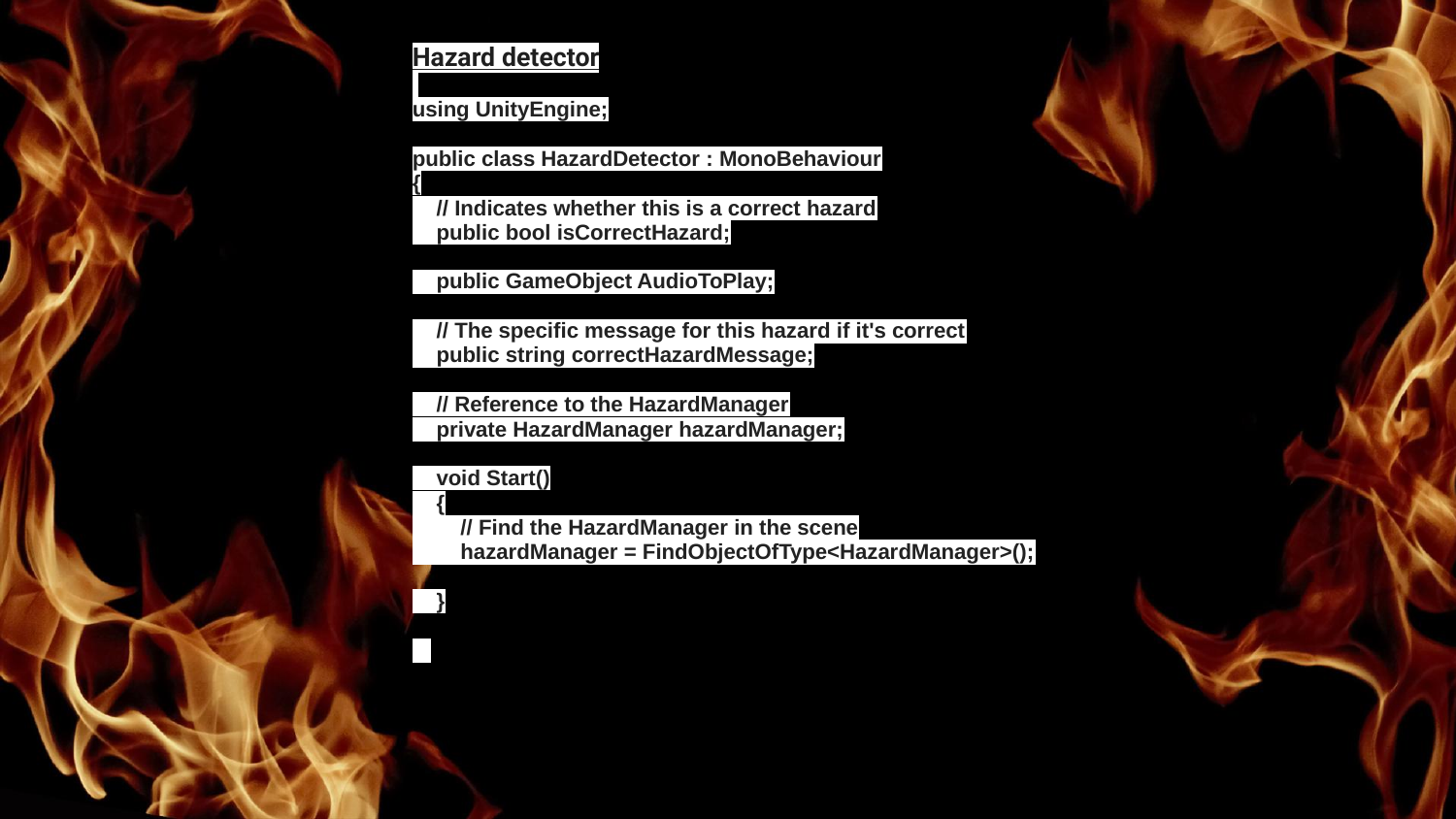

Hazard detector

using UnityEngine;
public class HazardDetector : MonoBehaviour
{
    // Indicates whether this is a correct hazard
    public bool isCorrectHazard;
    public GameObject AudioToPlay;
    // The specific message for this hazard if it's correct
    public string correctHazardMessage;
    // Reference to the HazardManager
    private HazardManager hazardManager;
    void Start()
    {
        // Find the HazardManager in the scene
        hazardManager = FindObjectOfType<HazardManager>();
    }